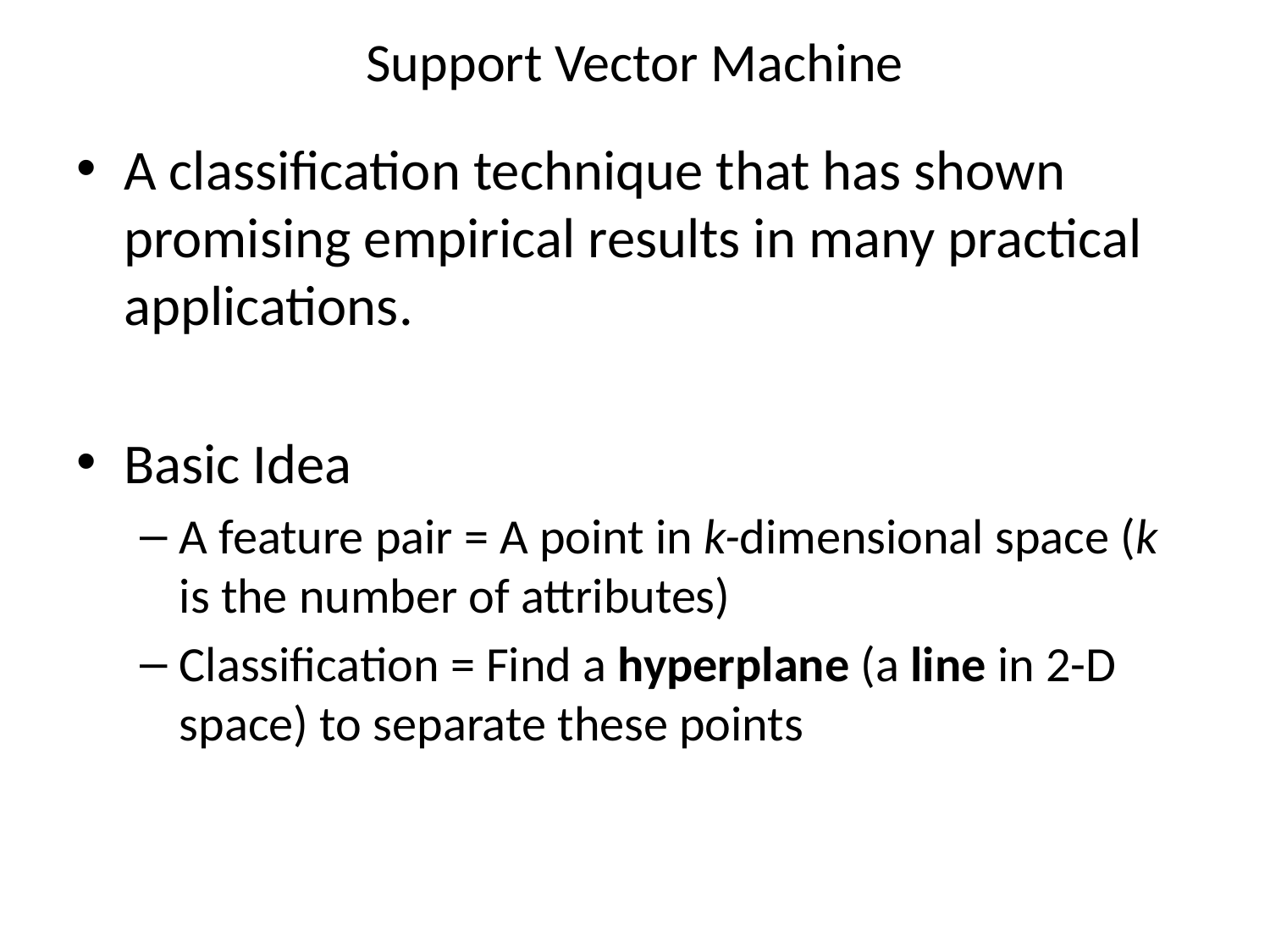

# Support Vector Machine
A classification technique that has shown promising empirical results in many practical applications.

Basic Idea
A feature pair = A point in k-dimensional space (k is the number of attributes)
Classification = Find a hyperplane (a line in 2-D space) to separate these points